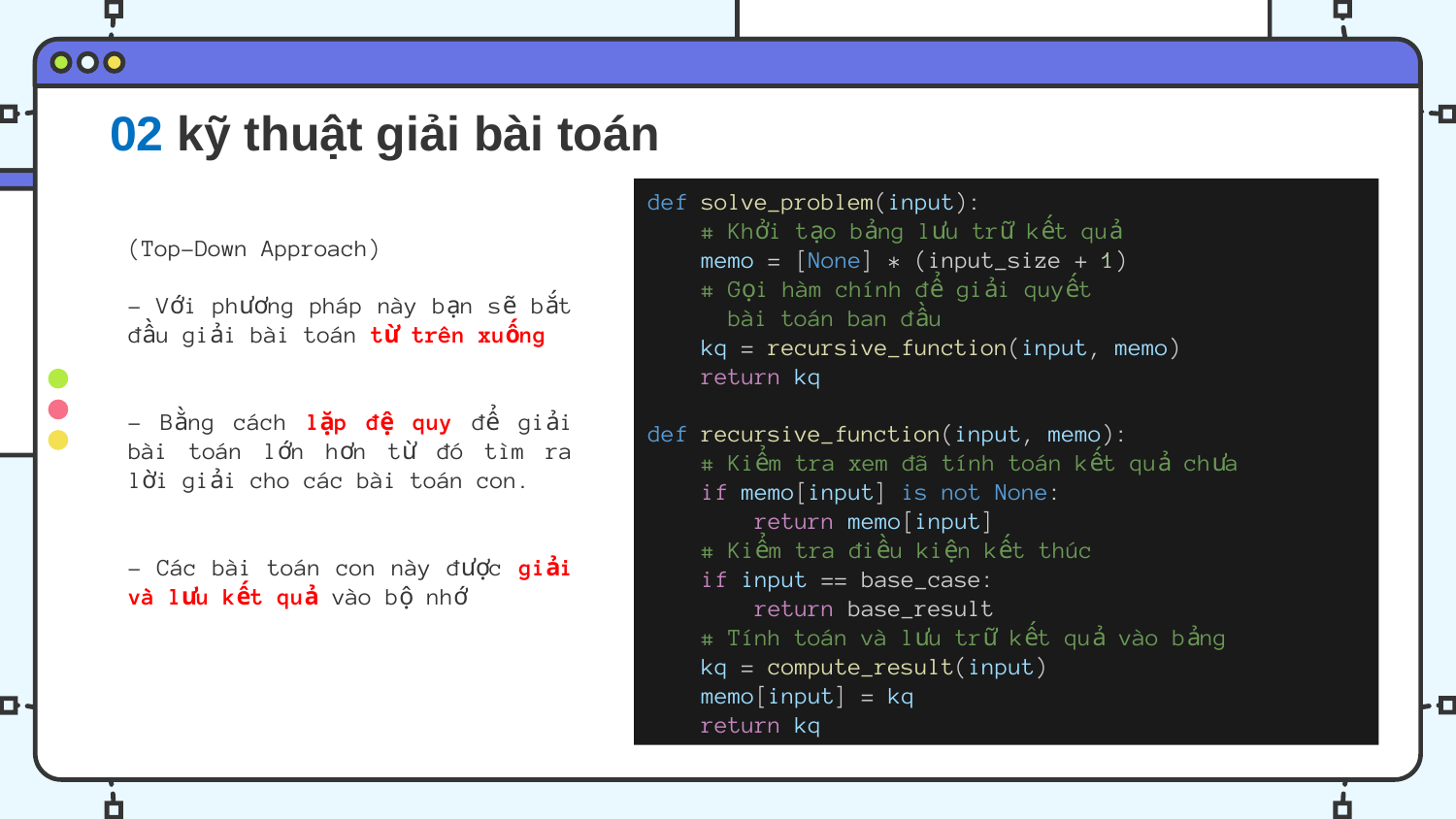

# 02 kỹ thuật giải bài toán
def solve_problem(input):
    # Khởi tạo bảng lưu trữ kết quả
    memo = [None] * (input_size + 1)
    # Gọi hàm chính để giải quyết
      bài toán ban đầu
    kq = recursive_function(input, memo)
    return kq
def recursive_function(input, memo):
    # Kiểm tra xem đã tính toán kết quả chưa
    if memo[input] is not None:
        return memo[input]
    # Kiểm tra điều kiện kết thúc
    if input == base_case:
        return base_result
    # Tính toán và lưu trữ kết quả vào bảng
    kq = compute_result(input)
    memo[input] = kq
    return kq
(Top-Down Approach)

- Với phương pháp này bạn sẽ bắt đầu giải bài toán từ trên xuống

- Bằng cách lặp đệ quy để giải bài toán lớn hơn từ đó tìm ra lời giải cho các bài toán con.

- Các bài toán con này được giải và lưu kết quả vào bộ nhớ